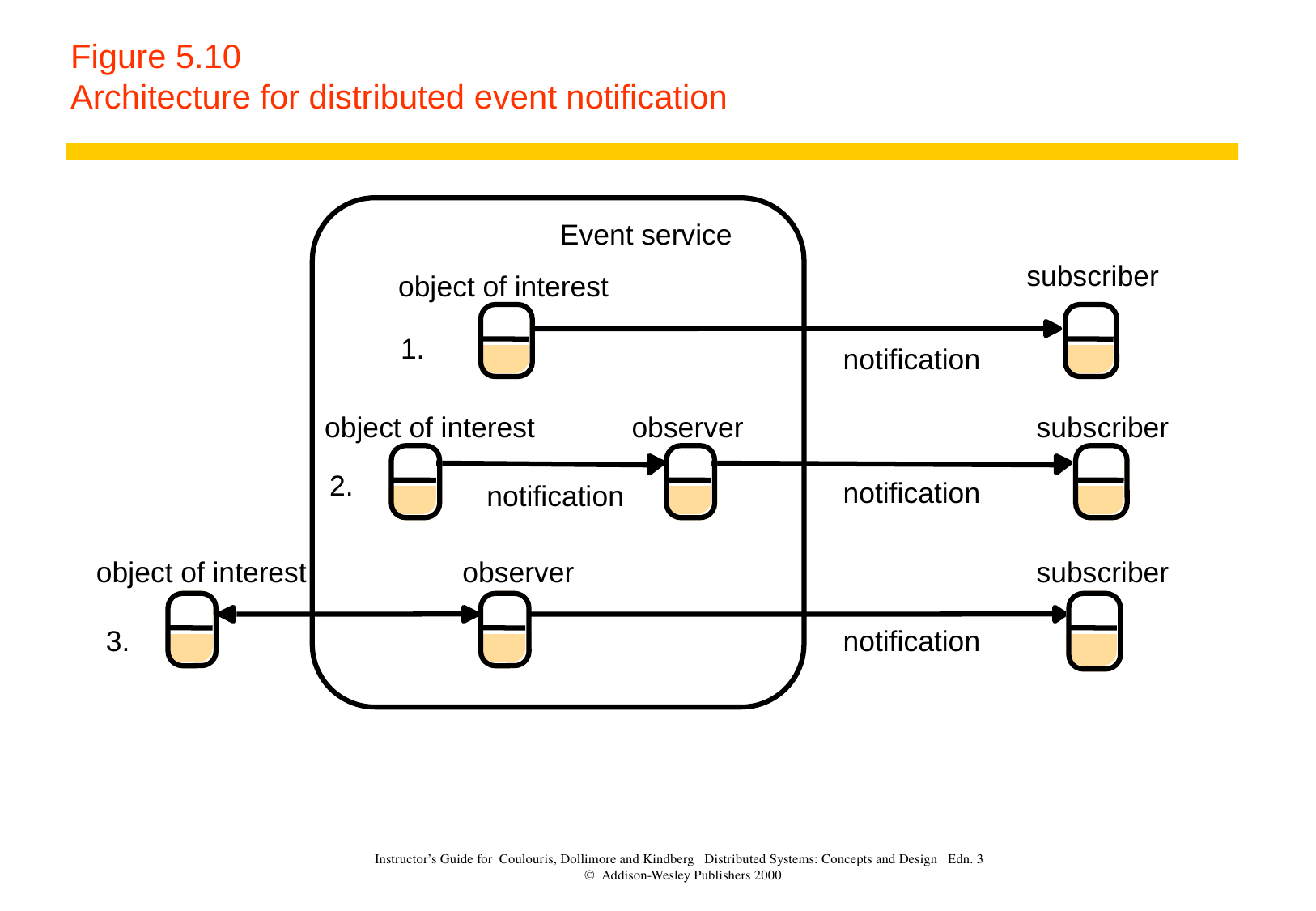

# Figure 5.10 Architecture for distributed event notification

Event service
subscriber
object of interest

1.

notification
object of interest
observer
subscriber

2.
notification
notification

object of interest
observer
subscriber

3.
notification

Instructor’s Guide for  Coulouris, Dollimore and Kindberg   Distributed Systems: Concepts and Design   Edn. 3
©  Addison-Wesley Publishers 2000